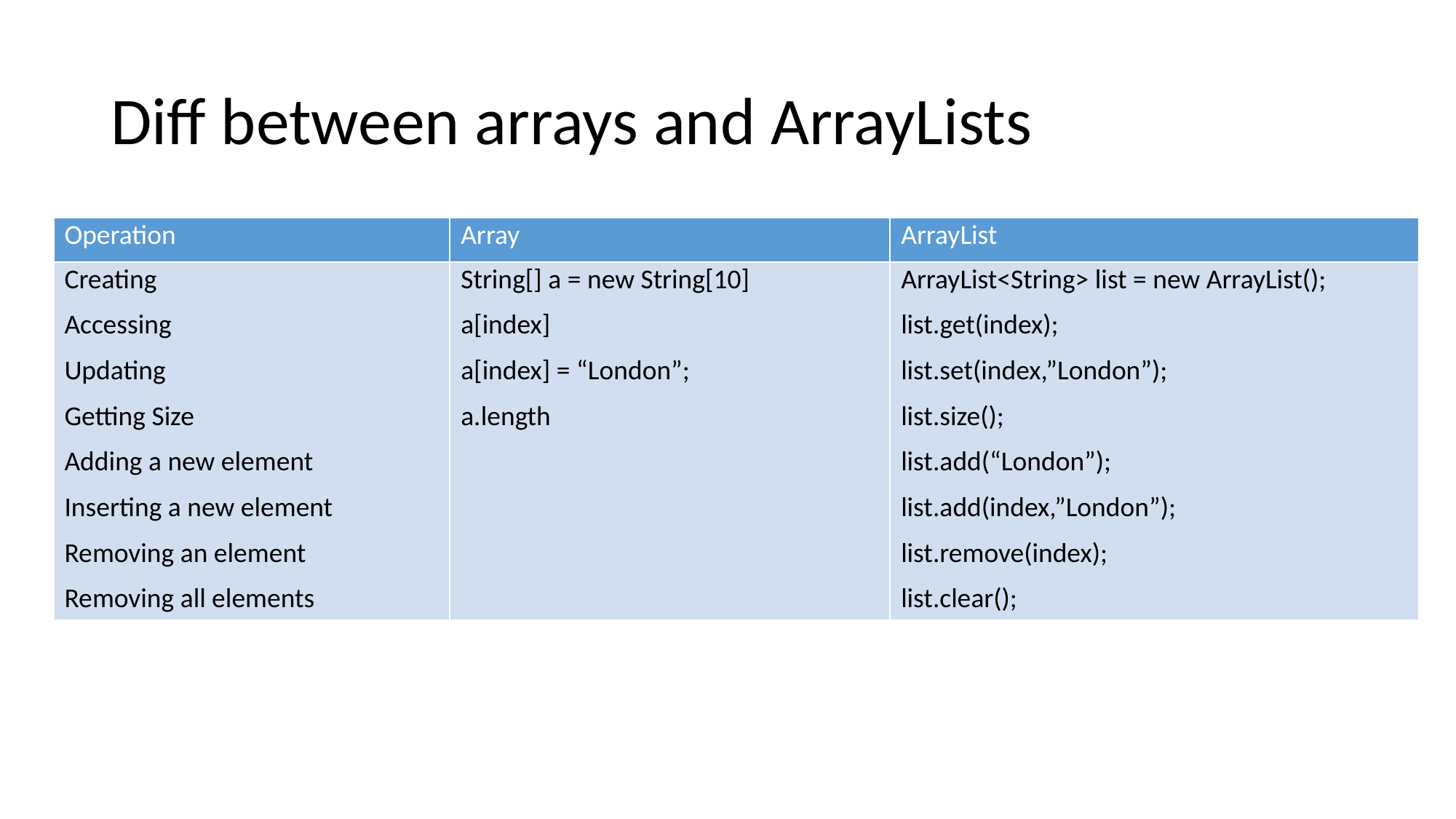

# Diff between arrays and ArrayLists
| Operation | Array | ArrayList |
| --- | --- | --- |
| Creating Accessing Updating Getting Size Adding a new element Inserting a new element Removing an element Removing all elements | String[] a = new String[10] a[index] a[index] = “London”; a.length | ArrayList<String> list = new ArrayList(); list.get(index); list.set(index,”London”); list.size(); list.add(“London”); list.add(index,”London”); list.remove(index); list.clear(); |